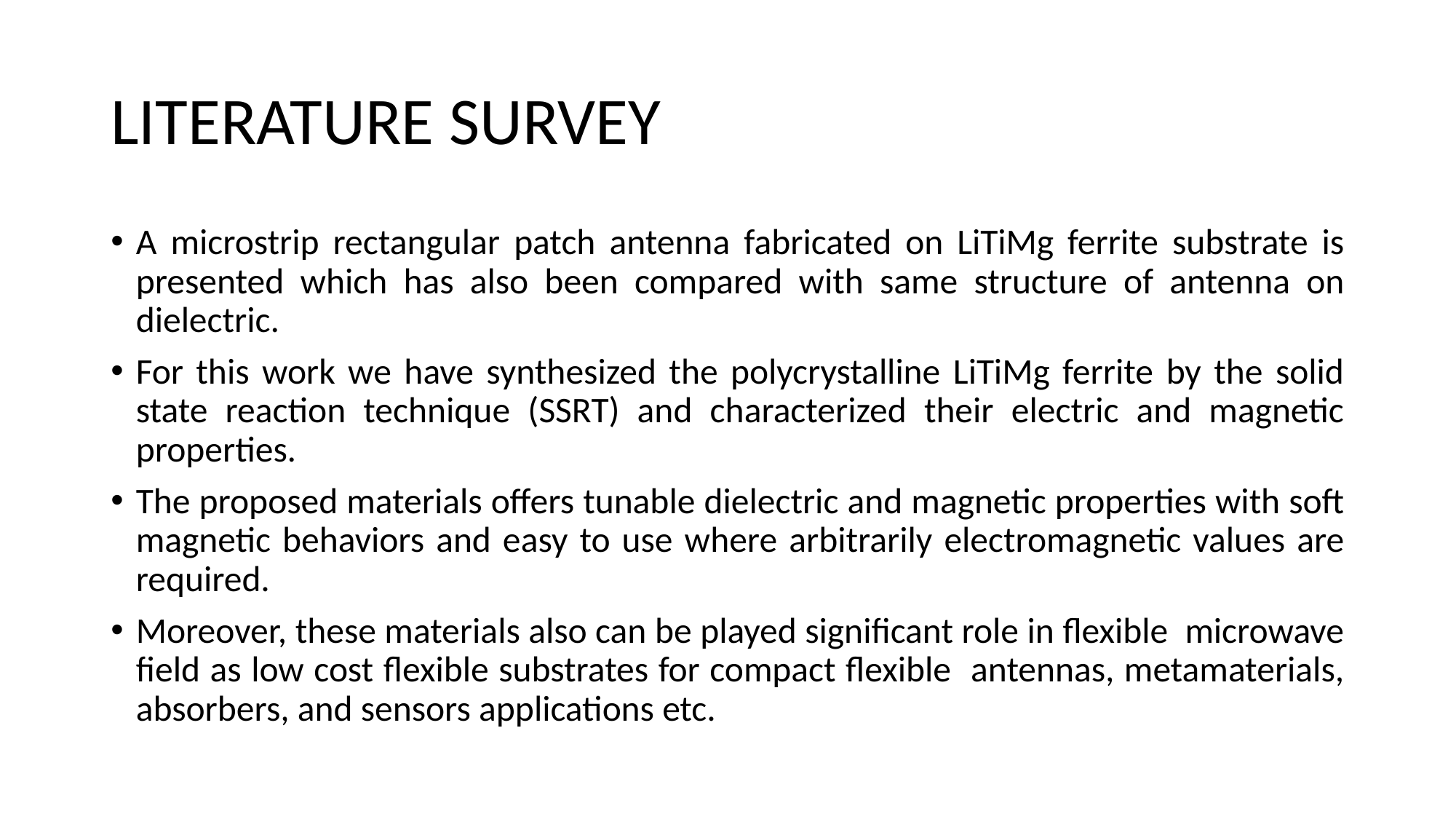

# LITERATURE SURVEY
A microstrip rectangular patch antenna fabricated on LiTiMg ferrite substrate is presented which has also been compared with same structure of antenna on dielectric.
For this work we have synthesized the polycrystalline LiTiMg ferrite by the solid state reaction technique (SSRT) and characterized their electric and magnetic properties.
The proposed materials offers tunable dielectric and magnetic properties with soft magnetic behaviors and easy to use where arbitrarily electromagnetic values are required.
Moreover, these materials also can be played significant role in flexible  microwave field as low cost flexible substrates for compact flexible  antennas, metamaterials, absorbers, and sensors applications etc.